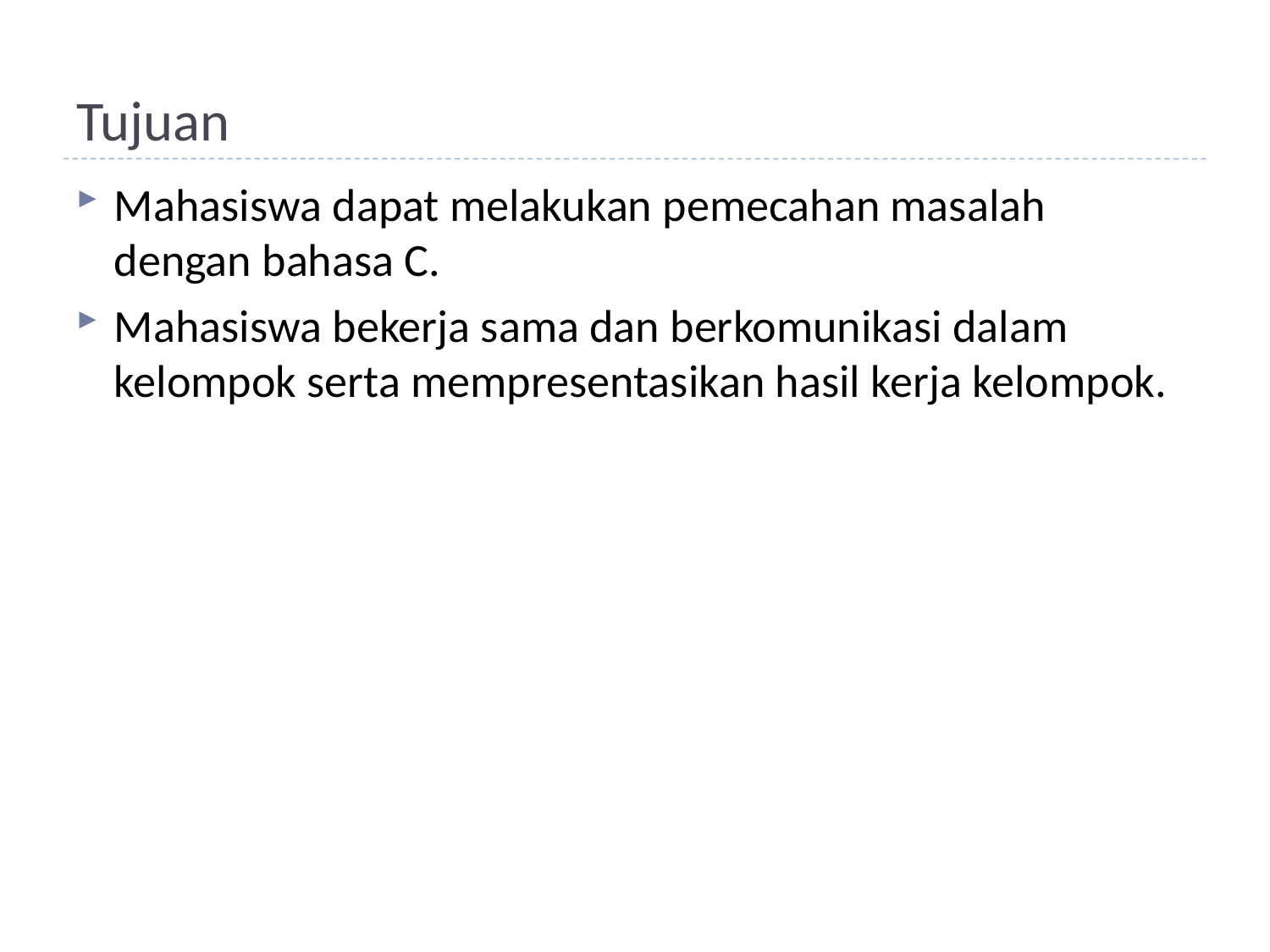

# Tujuan
Mahasiswa dapat melakukan pemecahan masalah dengan bahasa C.
Mahasiswa bekerja sama dan berkomunikasi dalam kelompok serta mempresentasikan hasil kerja kelompok.